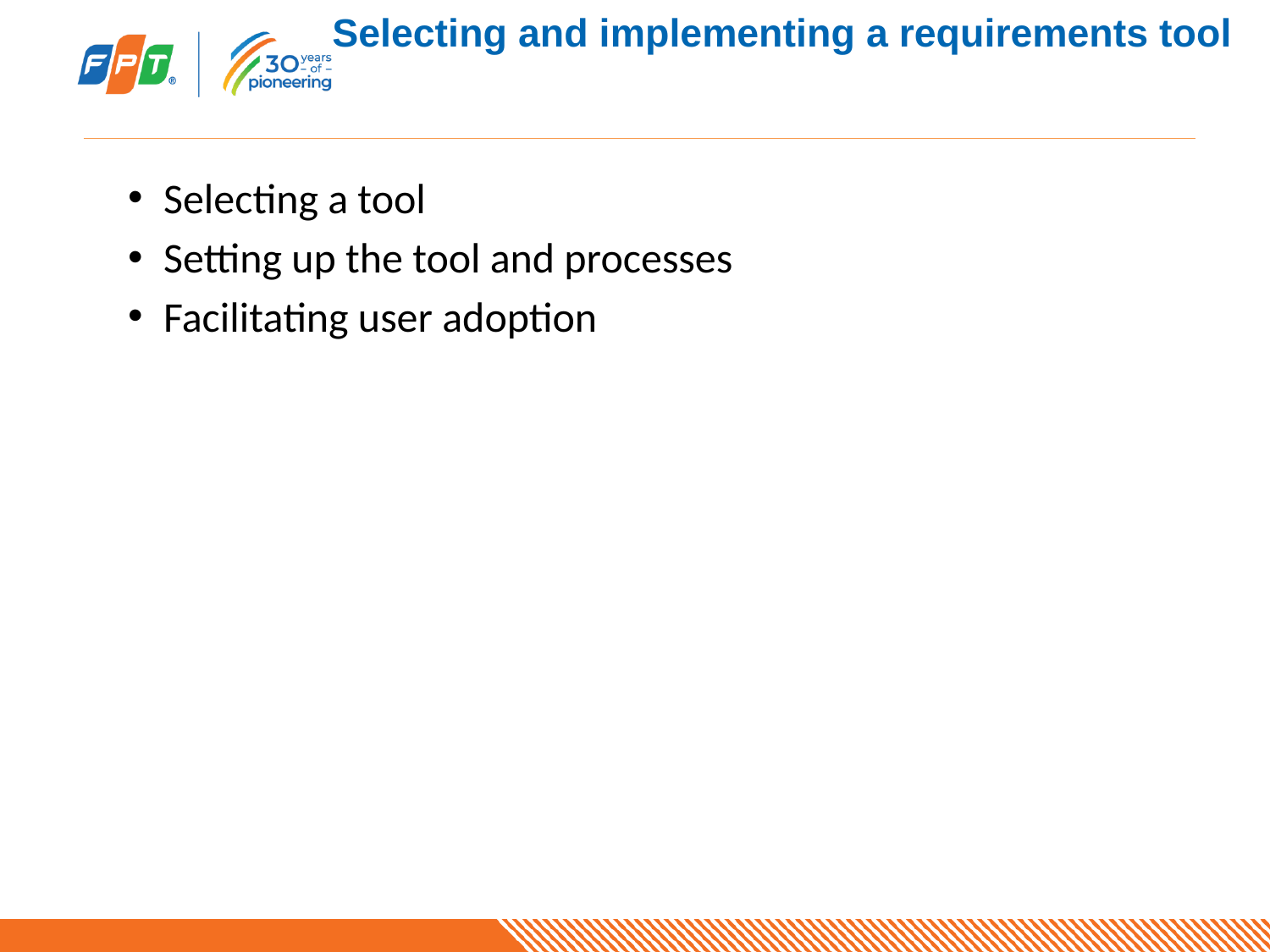

# Selecting and implementing a requirements tool
Selecting a tool
Setting up the tool and processes
Facilitating user adoption